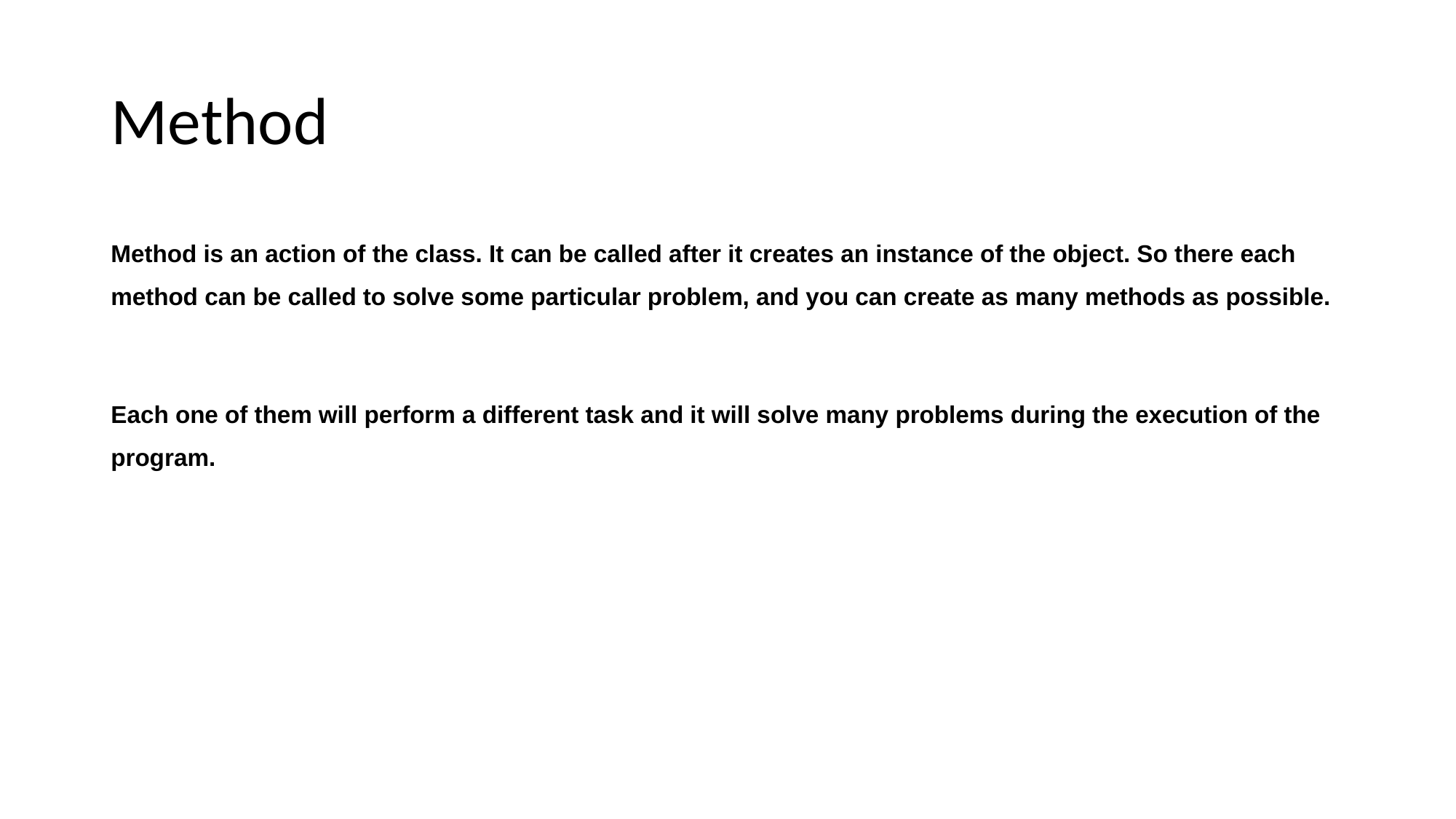

# Method
Method is an action of the class. It can be called after it creates an instance of the object. So there each method can be called to solve some particular problem, and you can create as many methods as possible.

Each one of them will perform a different task and it will solve many problems during the execution of the program.